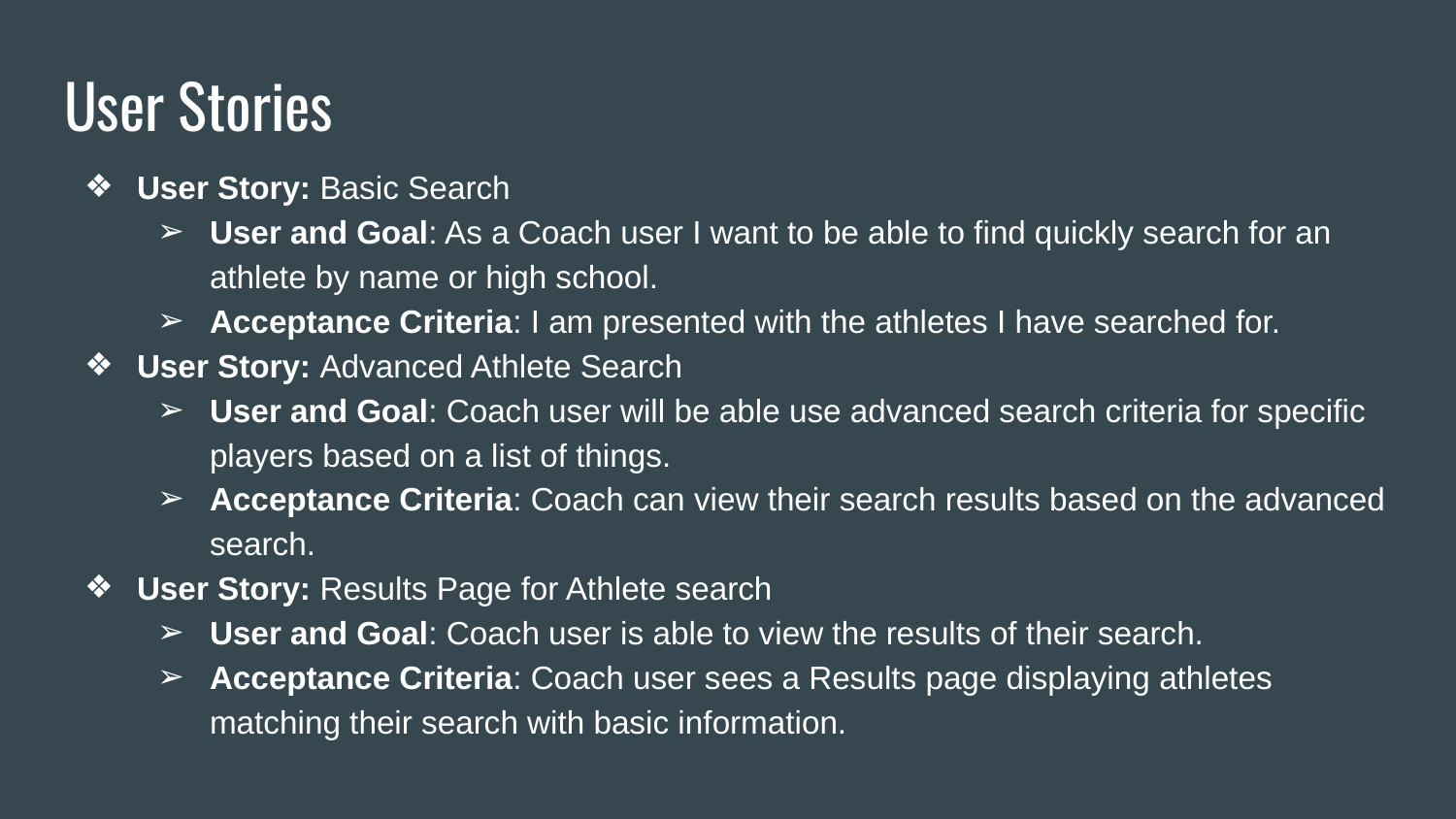

# User Stories
User Story: Basic Search
User and Goal: As a Coach user I want to be able to find quickly search for an athlete by name or high school.
Acceptance Criteria: I am presented with the athletes I have searched for.
User Story: Advanced Athlete Search
User and Goal: Coach user will be able use advanced search criteria for specific players based on a list of things.
Acceptance Criteria: Coach can view their search results based on the advanced search.
User Story: Results Page for Athlete search
User and Goal: Coach user is able to view the results of their search.
Acceptance Criteria: Coach user sees a Results page displaying athletes matching their search with basic information.